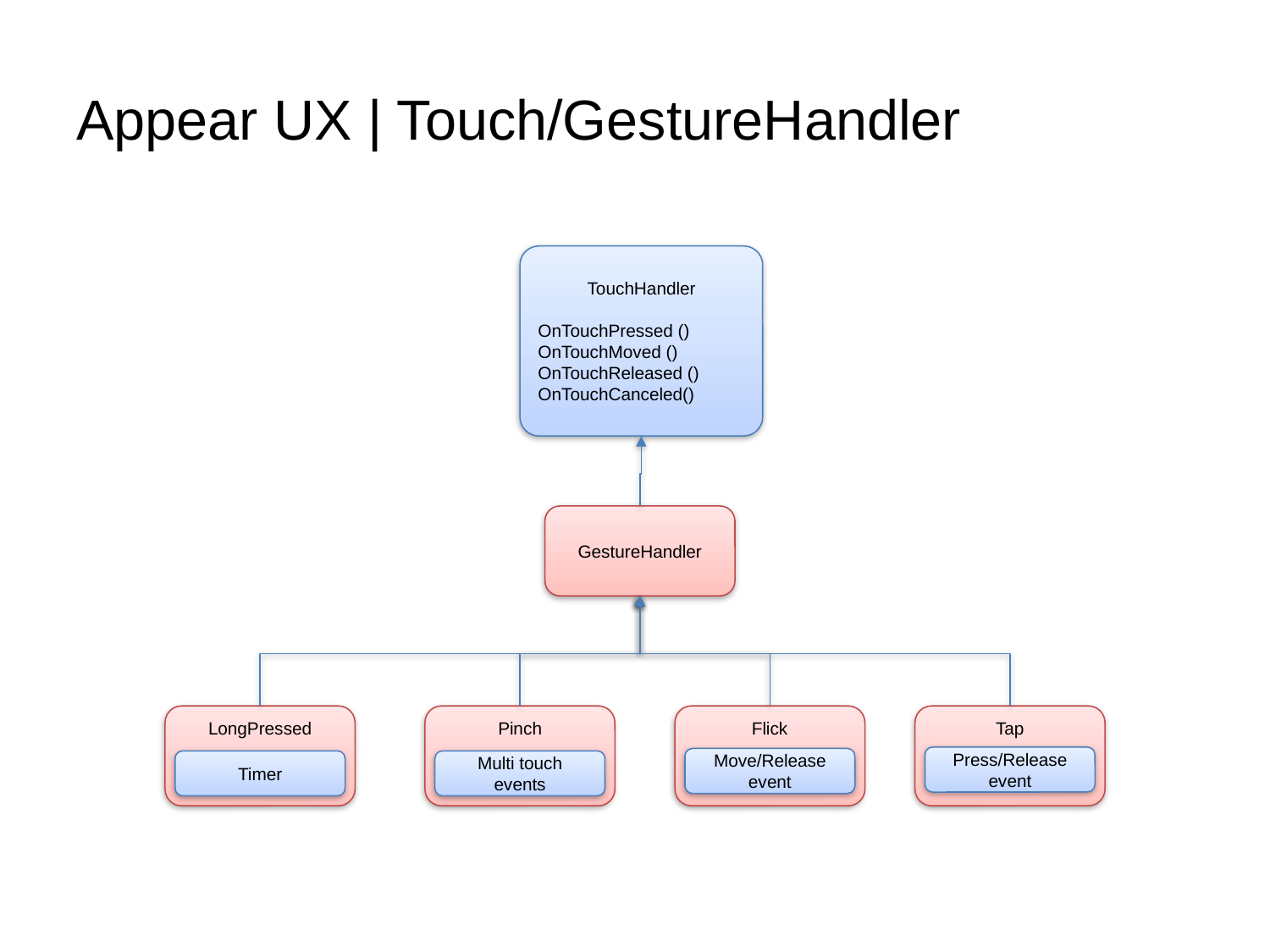

# Appear UX | Touch/GestureHandler
TouchHandler

OnTouchPressed ()
OnTouchMoved ()
OnTouchReleased ()
OnTouchCanceled()
GestureHandler
LongPressed
Pinch
Flick
Tap
Press/Release event
Move/Release event
Timer
Multi touch events